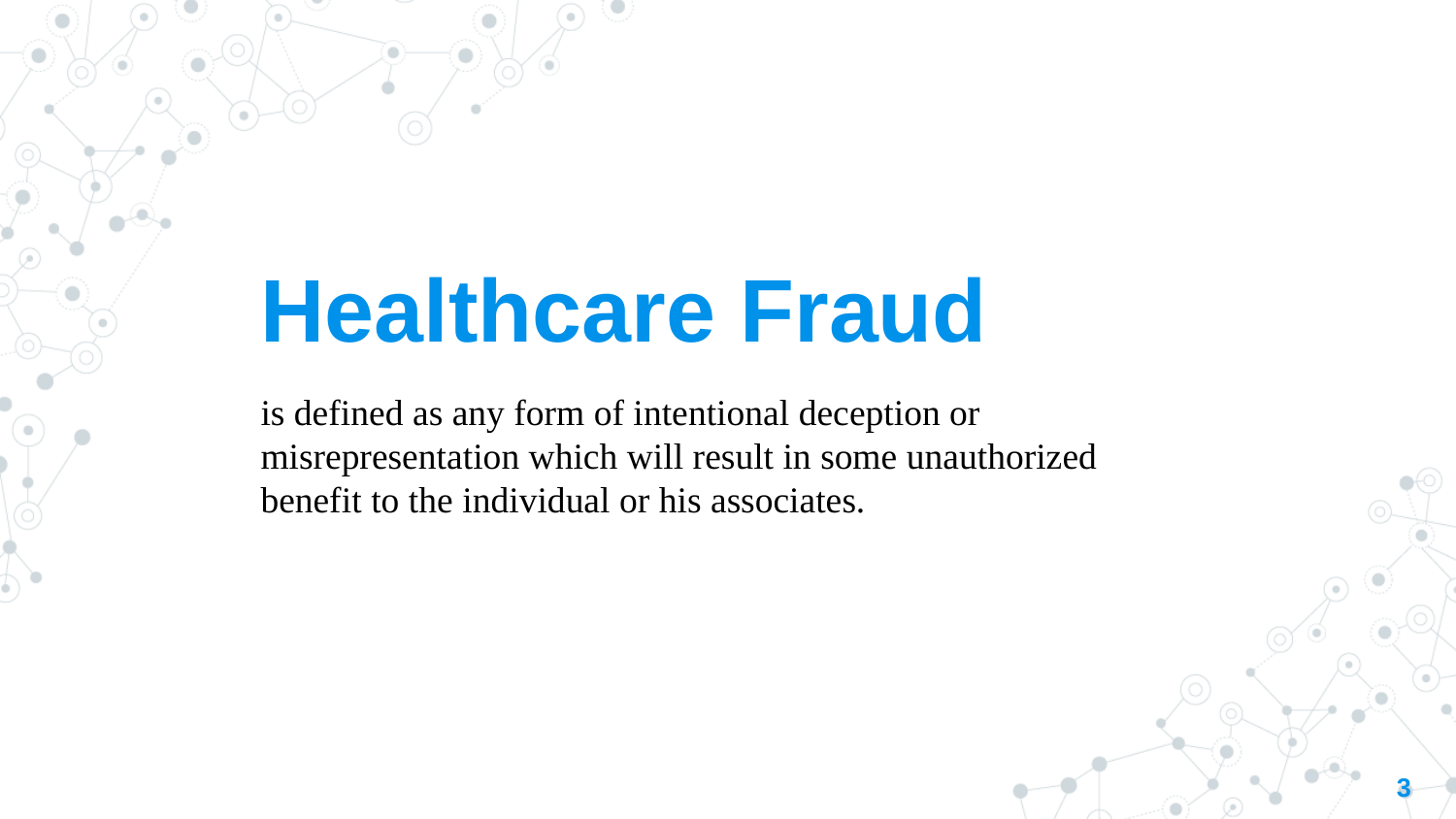

# Healthcare Fraud
is defined as any form of intentional deception or misrepresentation which will result in some unauthorized benefit to the individual or his associates.
3